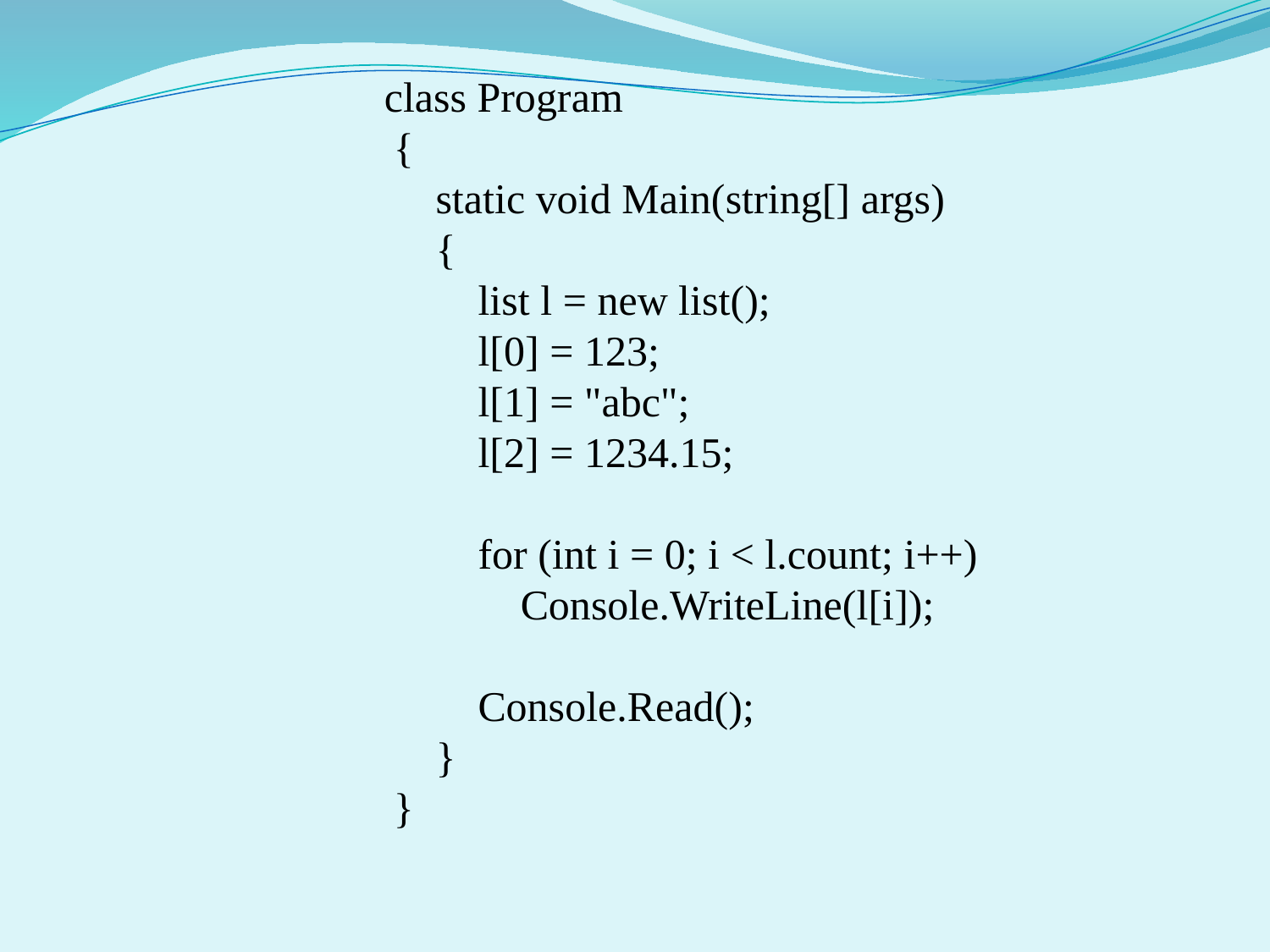

class Program
    {
        static void Main(string[] args)
        {
            list l = new list();
            l[0] = 123;
            l[1] = "abc";
            l[2] = 1234.15;

            for (int i = 0; i < l.count; i++)
                Console.WriteLine(l[i]);

            Console.Read();
        }
    }